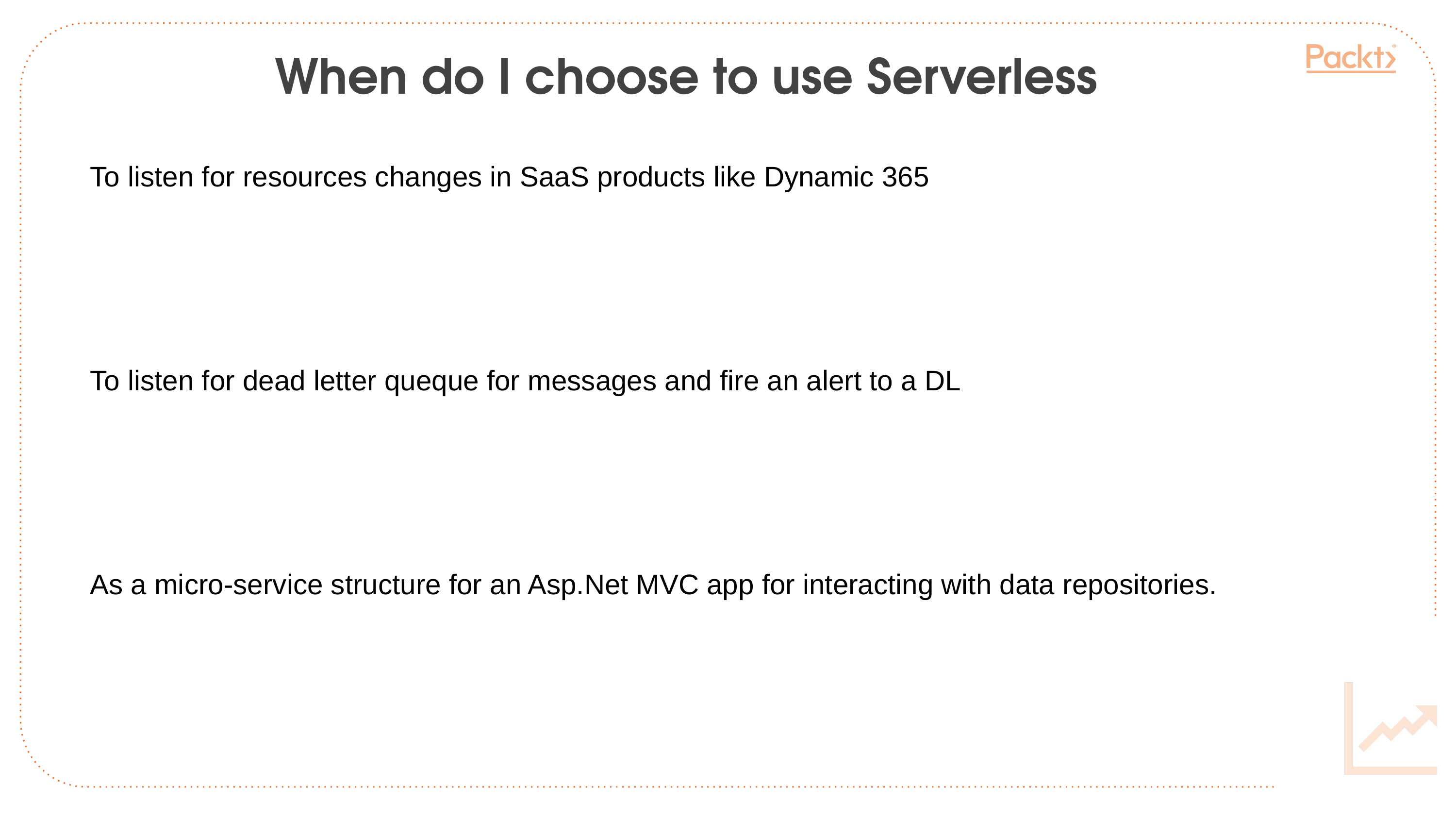

When do I choose to use Serverless
To listen for resources changes in SaaS products like Dynamic 365

To listen for dead letter queque for messages and fire an alert to a DL

As a micro-service structure for an Asp.Net MVC app for interacting with data repositories.